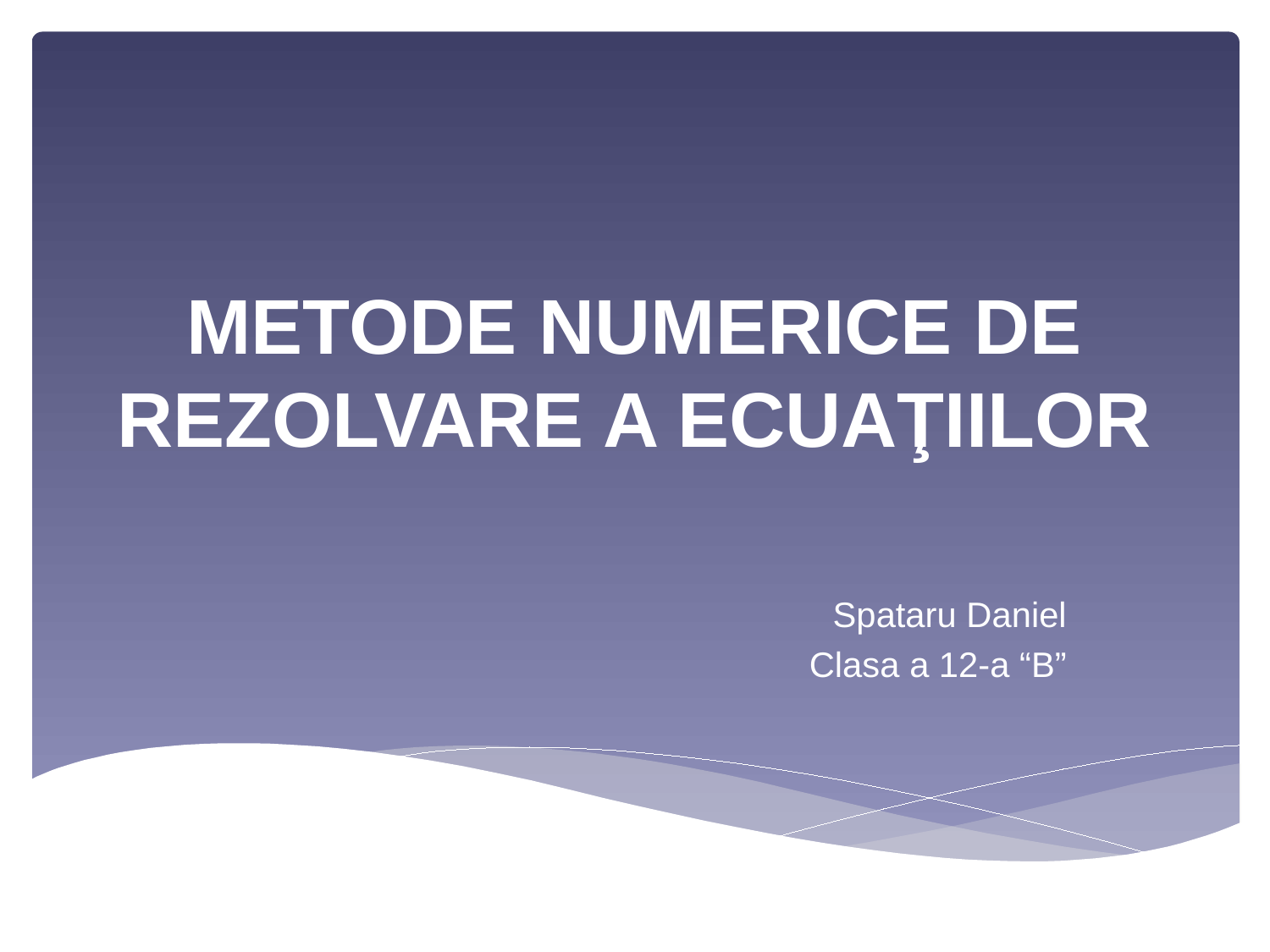

# METODE NUMERICE DE REZOLVARE A ECUAŢIILOR
Spataru Daniel
Clasa a 12-a “B”